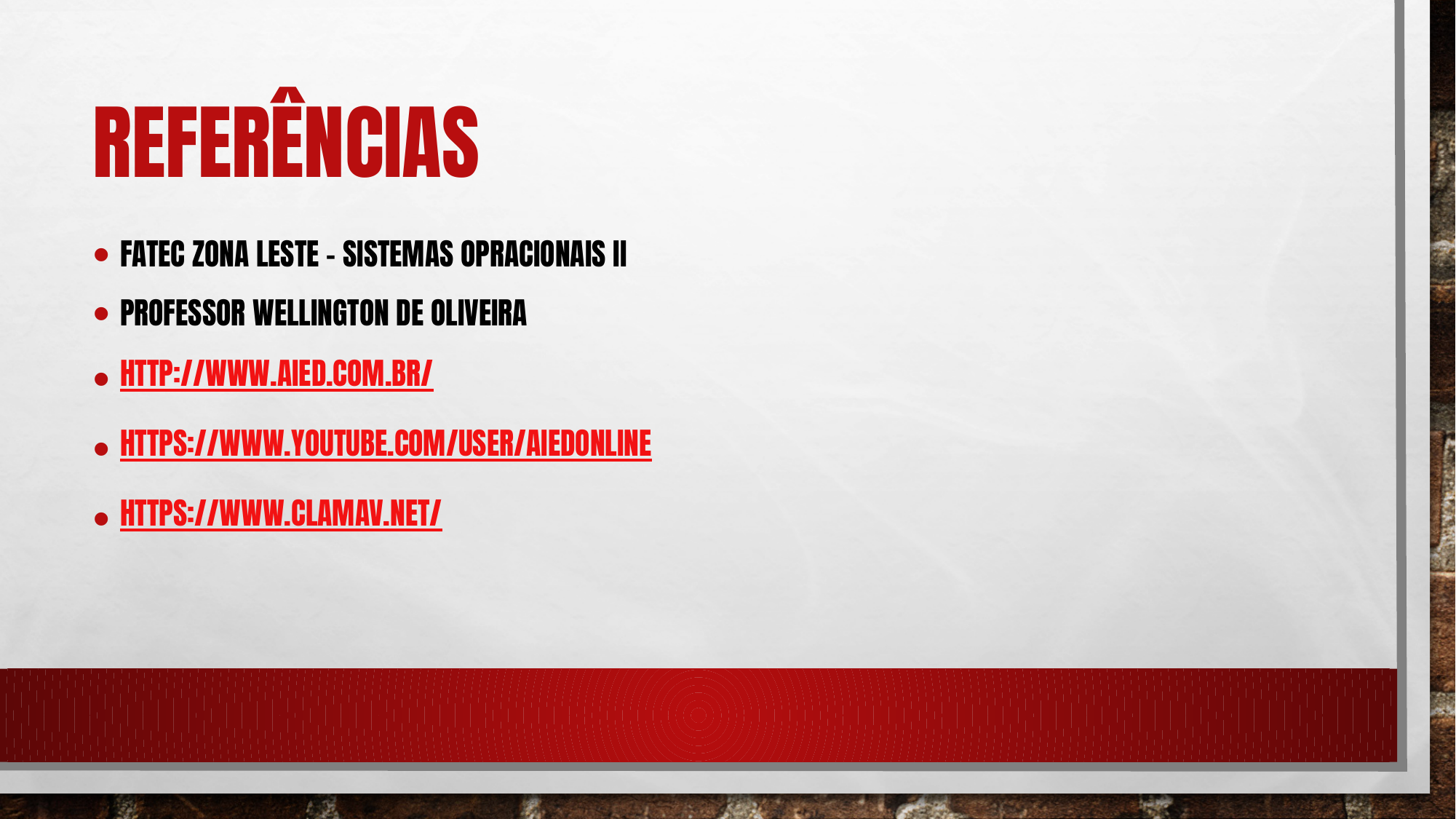

# referências
Fatec ZONA LESTE – SISTEMAS OPRACIONAIS II
Professor Wellington de Oliveira
http://www.aied.com.br/
https://www.youtube.com/user/aiedonline
https://www.clamav.net/